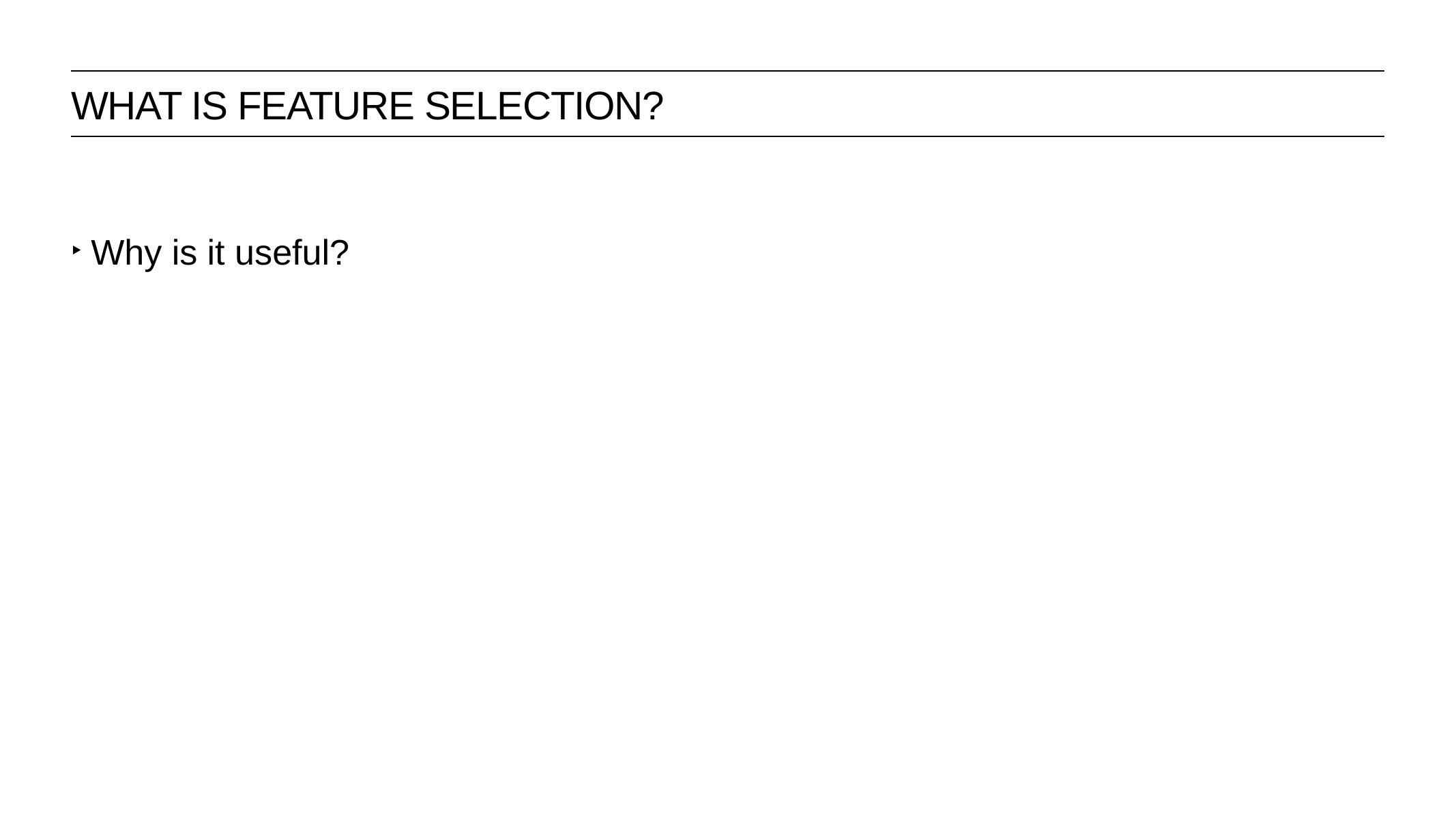

What is Feature selection?

Why is it useful?